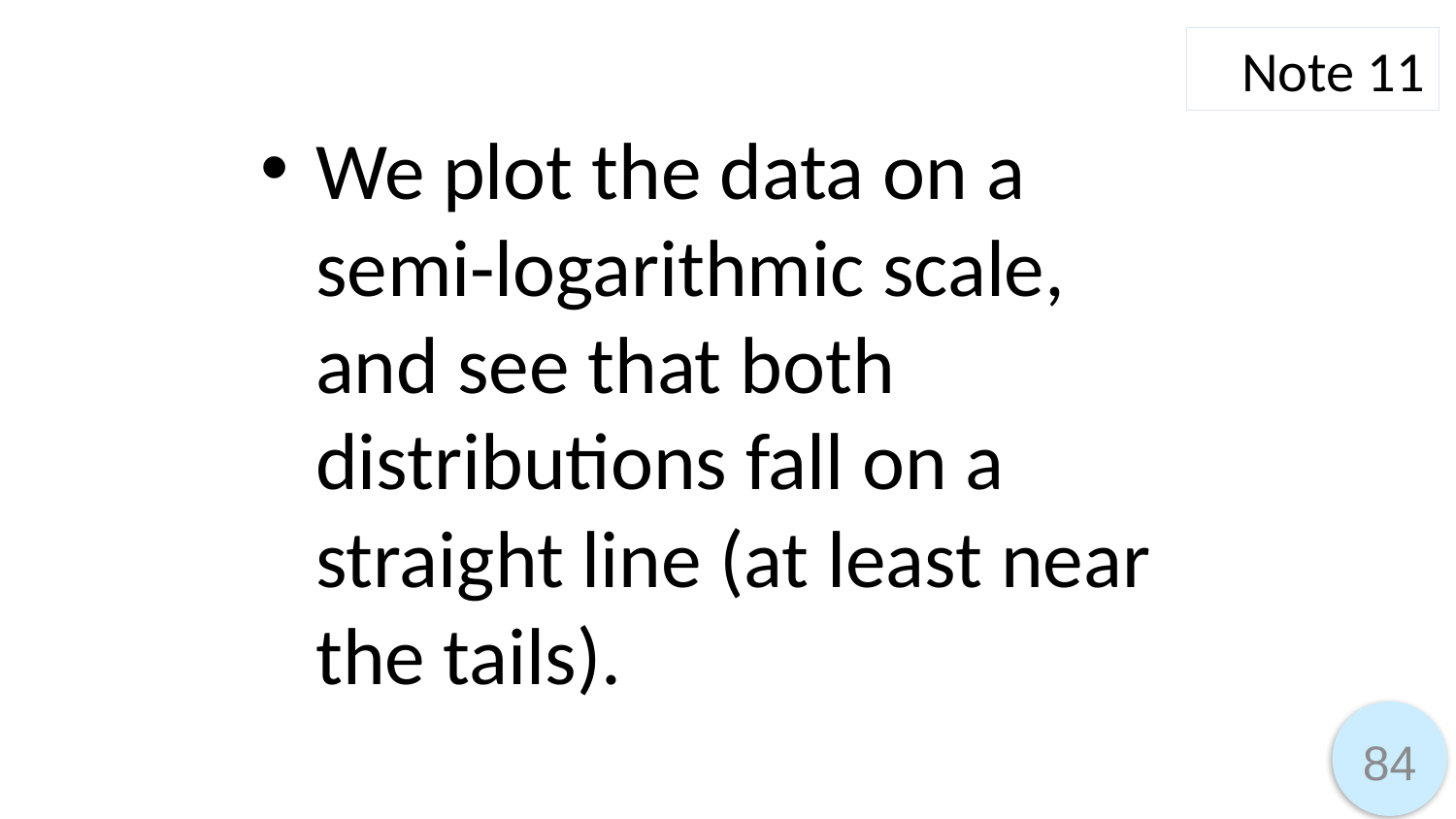

Note 11
We plot the data on a semi-logarithmic scale, and see that both distributions fall on a straight line (at least near the tails).
84